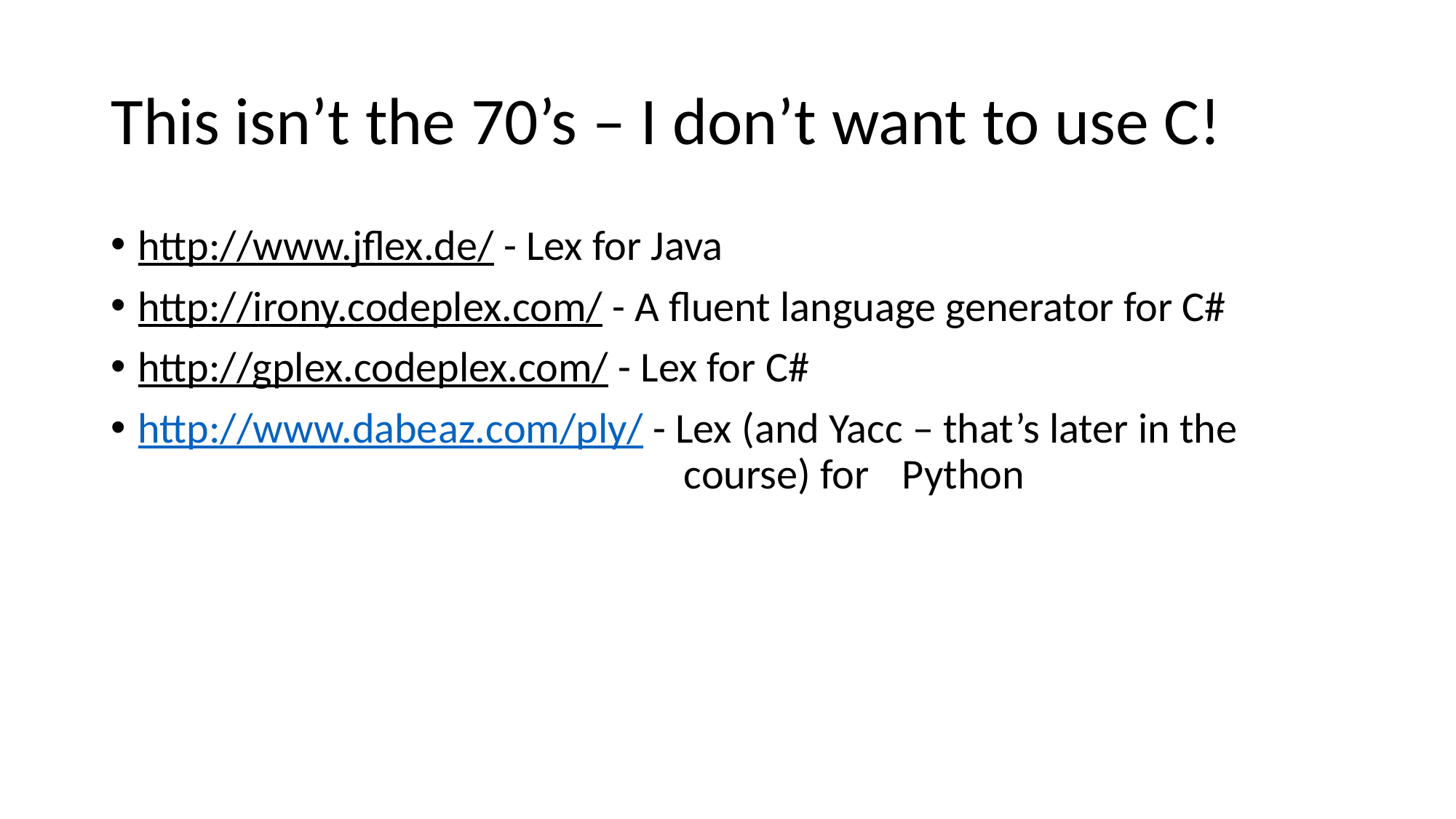

# This isn’t the 70’s – I don’t want to use C!
http://www.jflex.de/ - Lex for Java
http://irony.codeplex.com/ - A fluent language generator for C#
http://gplex.codeplex.com/ - Lex for C#
http://www.dabeaz.com/ply/ - Lex (and Yacc – that’s later in the 						course) for	Python